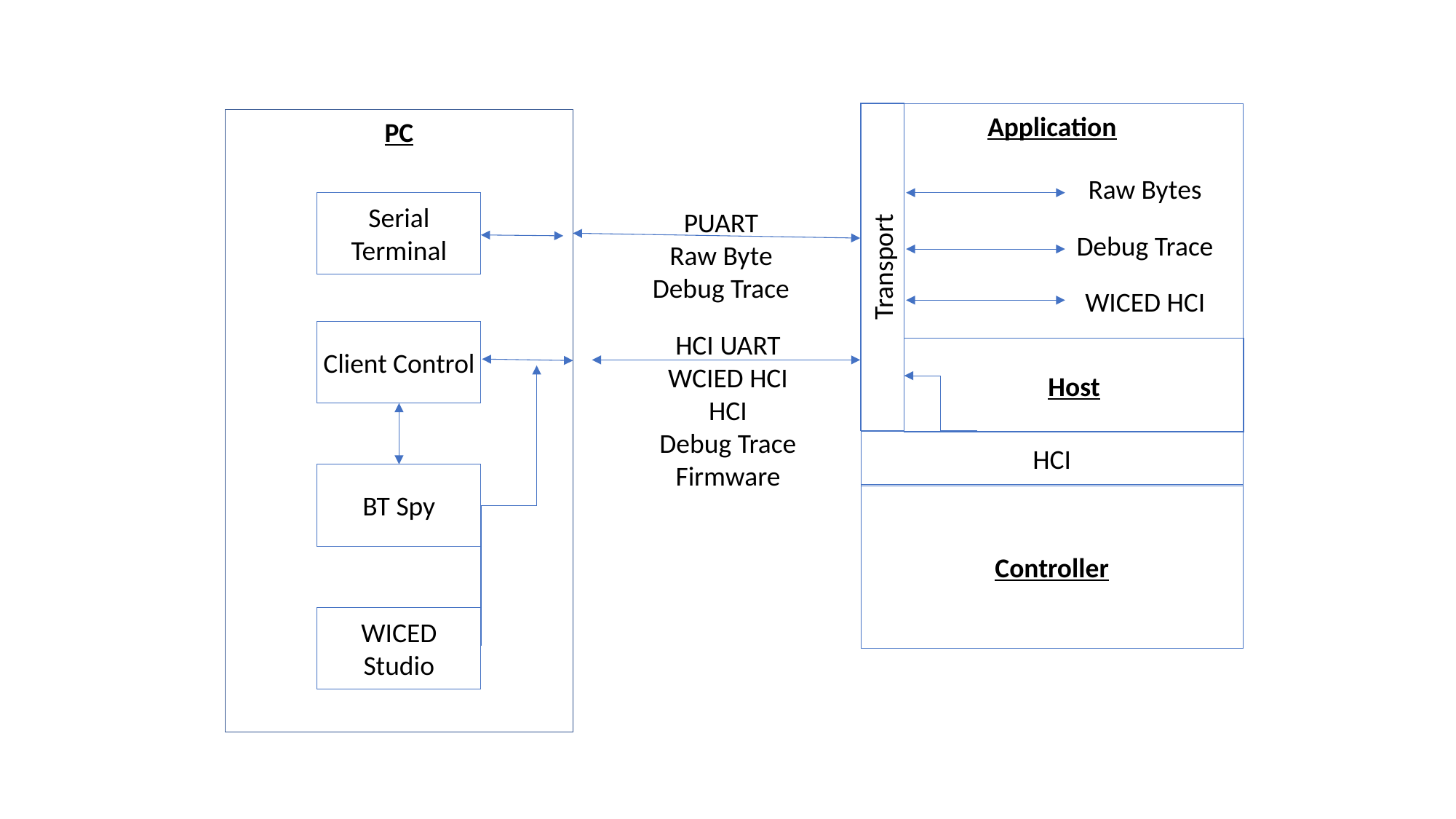

Application
PC
Raw Bytes
Serial
Terminal
Debug Trace
PUART
Raw Byte
Debug Trace
Transport
WICED HCI
Client Control
Host
HCI UART
WCIED HCI
HCI
Debug Trace
Firmware
HCI
BT Spy
Controller
WICED
Studio